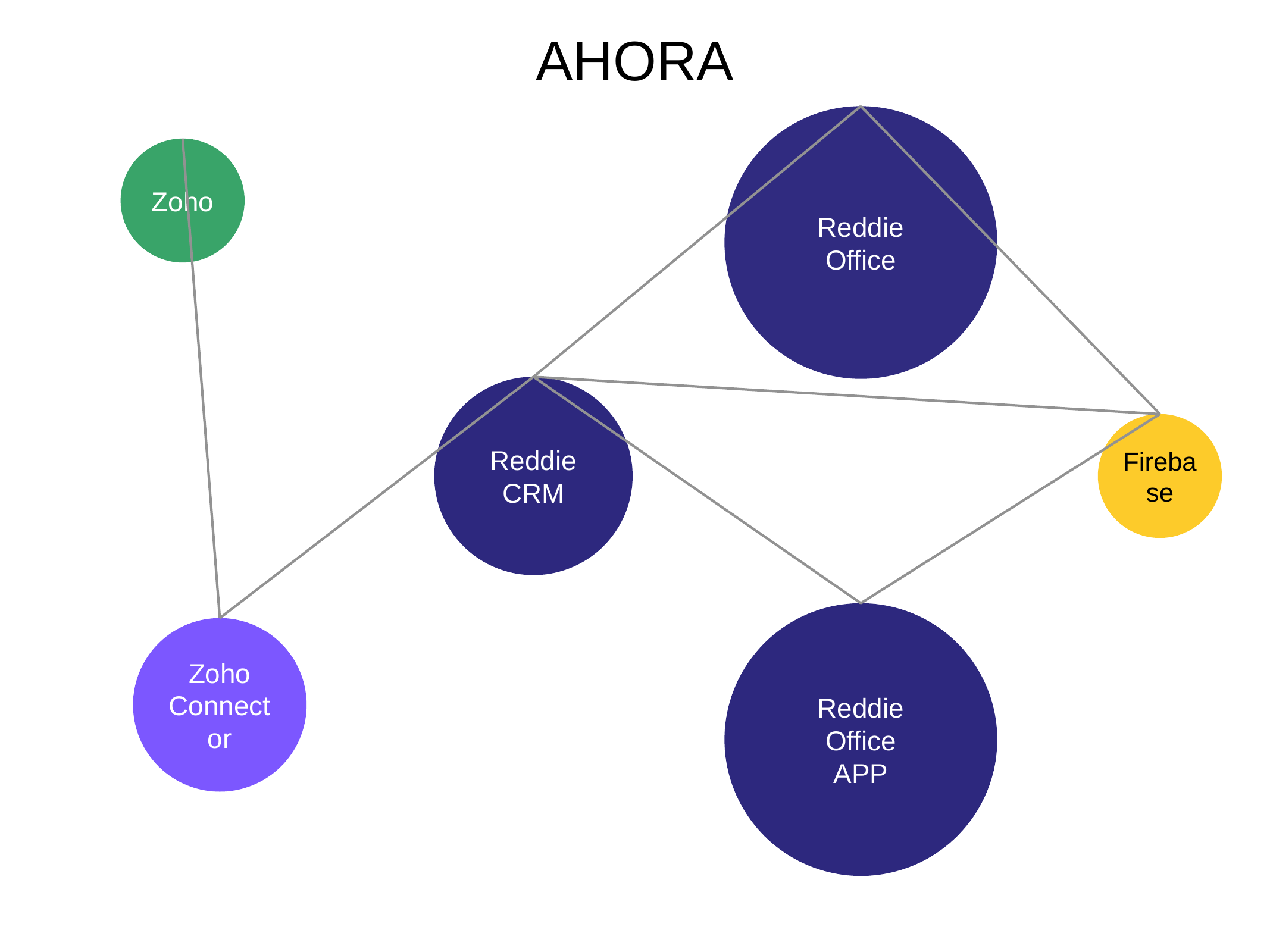

AHORA
Reddie
Office
Zoho
Reddie
CRM
Firebase
Reddie
Office
APP
Zoho
Connector